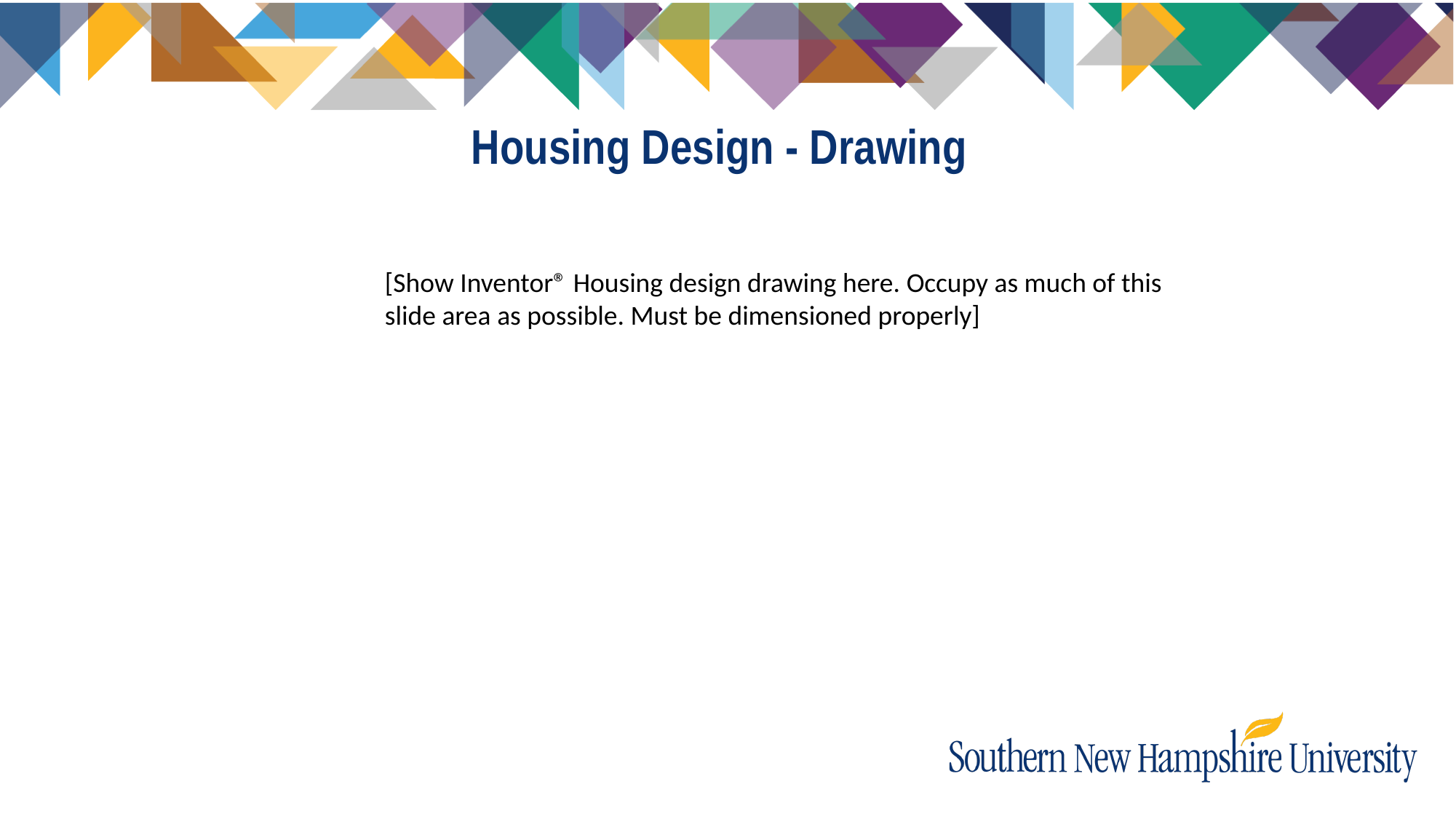

# Housing Design - Drawing
[Show Inventor® Housing design drawing here. Occupy as much of this slide area as possible. Must be dimensioned properly]